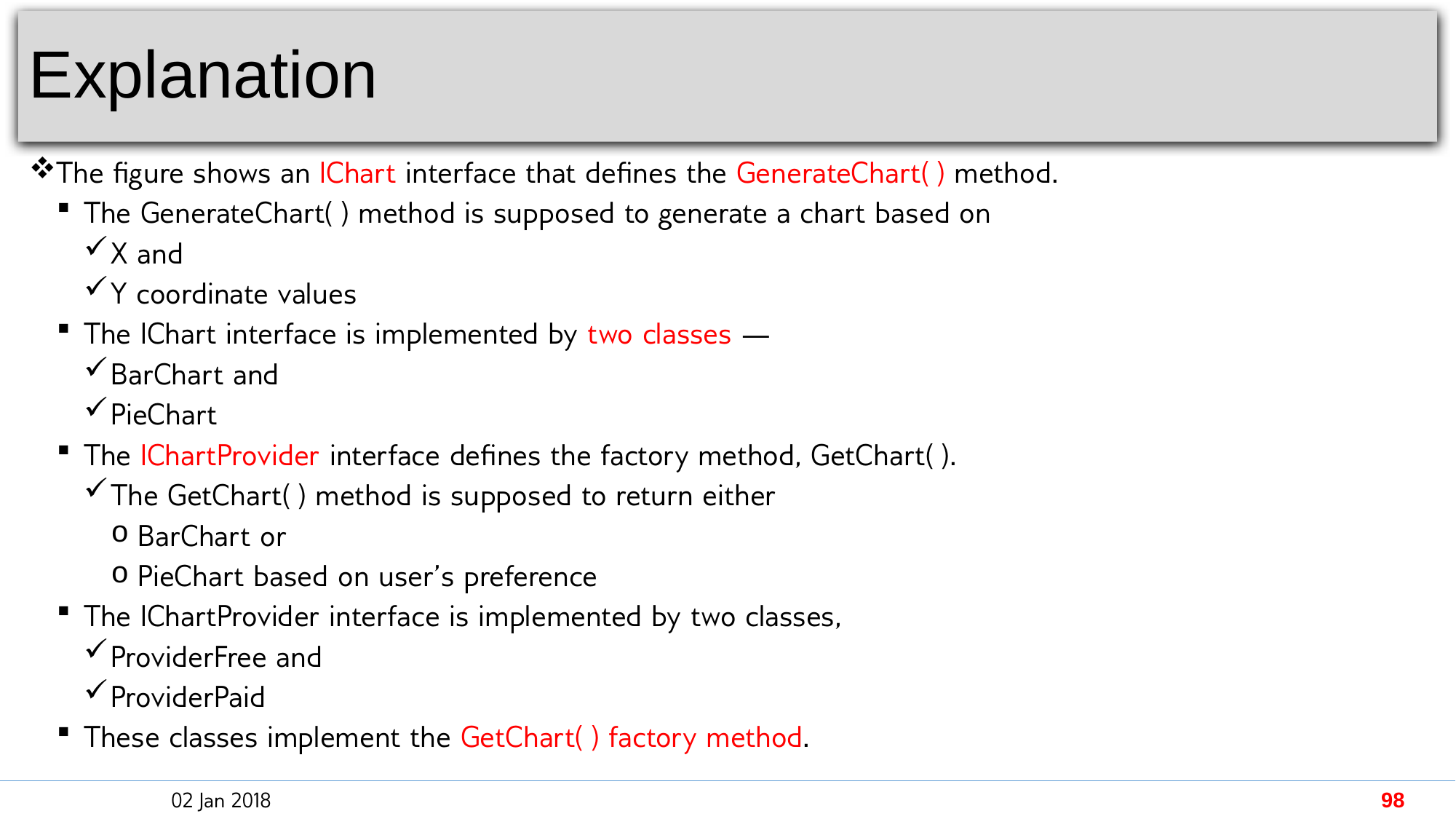

# Explanation
The figure shows an IChart interface that defines the GenerateChart( ) method.
The GenerateChart( ) method is supposed to generate a chart based on
X and
Y coordinate values
The IChart interface is implemented by two classes —
BarChart and
PieChart
The IChartProvider interface defines the factory method, GetChart( ).
The GetChart( ) method is supposed to return either
BarChart or
PieChart based on user’s preference
The IChartProvider interface is implemented by two classes,
ProviderFree and
ProviderPaid
These classes implement the GetChart( ) factory method.
02 Jan 2018
98